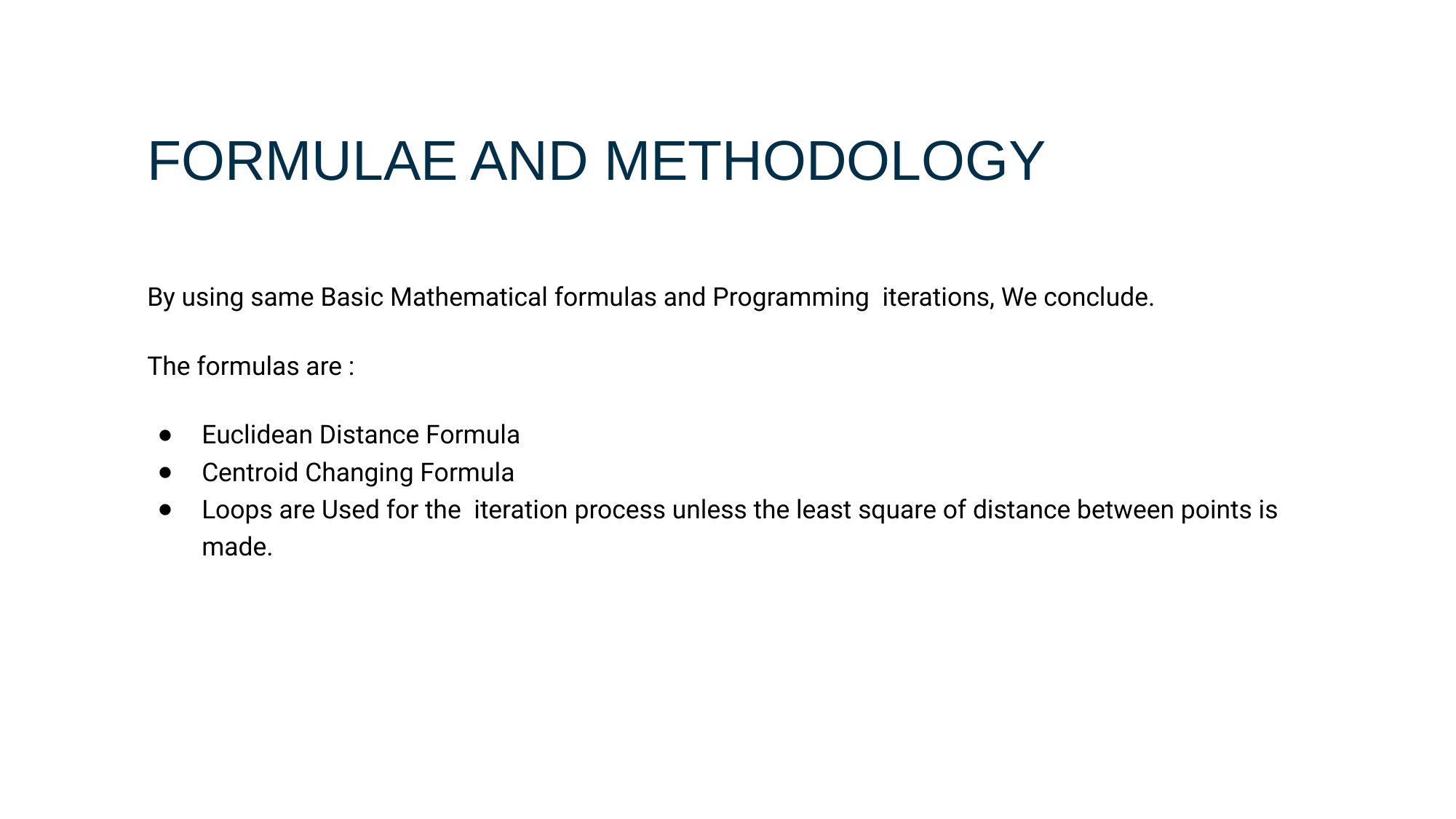

# FORMULAE AND METHODOLOGY
By using same Basic Mathematical formulas and Programming  iterations, We conclude.
The formulas are :
Euclidean Distance Formula
Centroid Changing Formula
Loops are Used for the  iteration process unless the least square of distance between points is made.